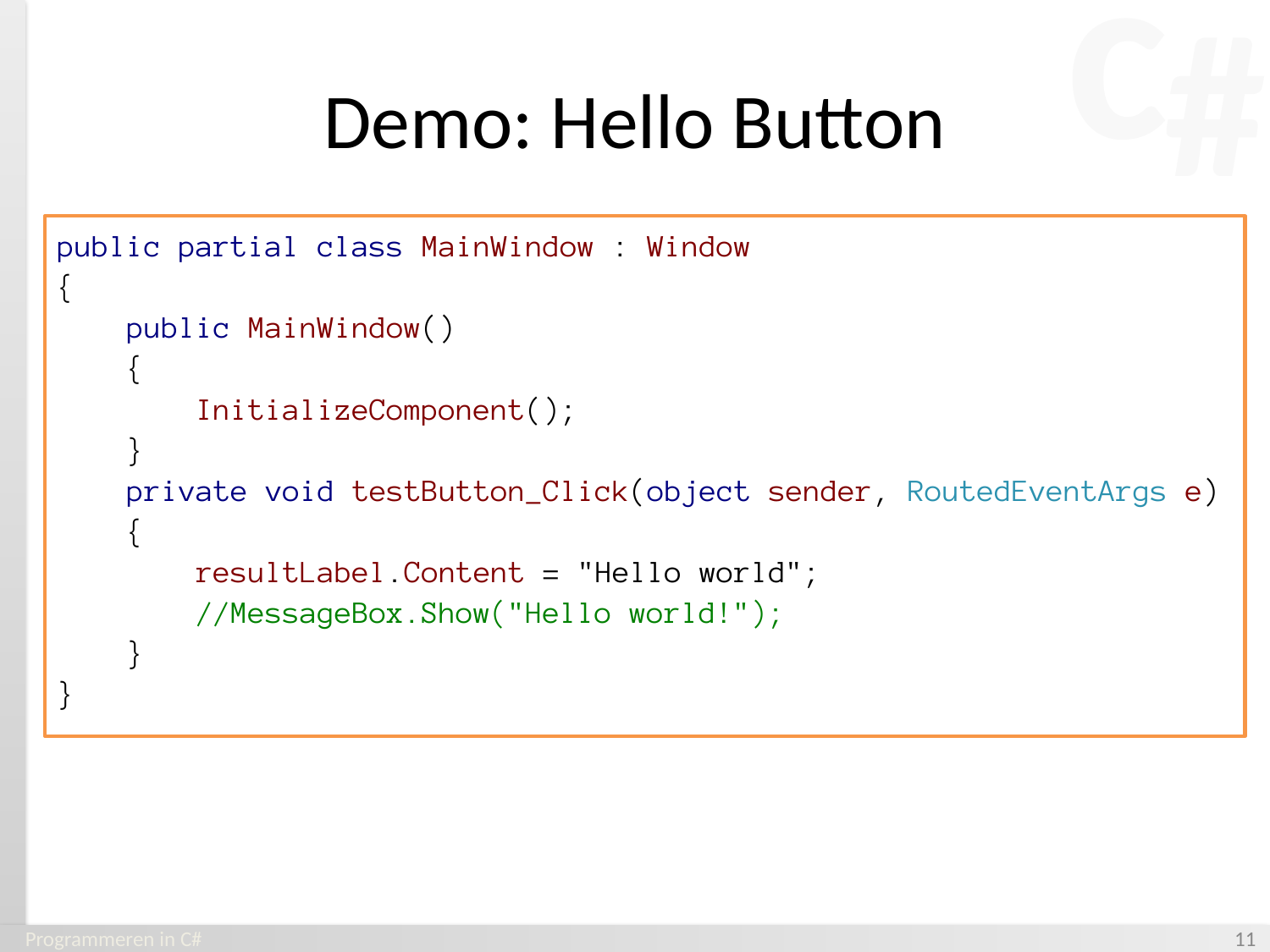

# Demo: Hello Button
public partial class MainWindow : Window
{
    public MainWindow()
    {
        InitializeComponent();
    }
    private void testButton_Click(object sender, RoutedEventArgs e)
    {
        resultLabel.Content = "Hello world";
        //MessageBox.Show("Hello world!");
    }
}
Programmeren in C#
11